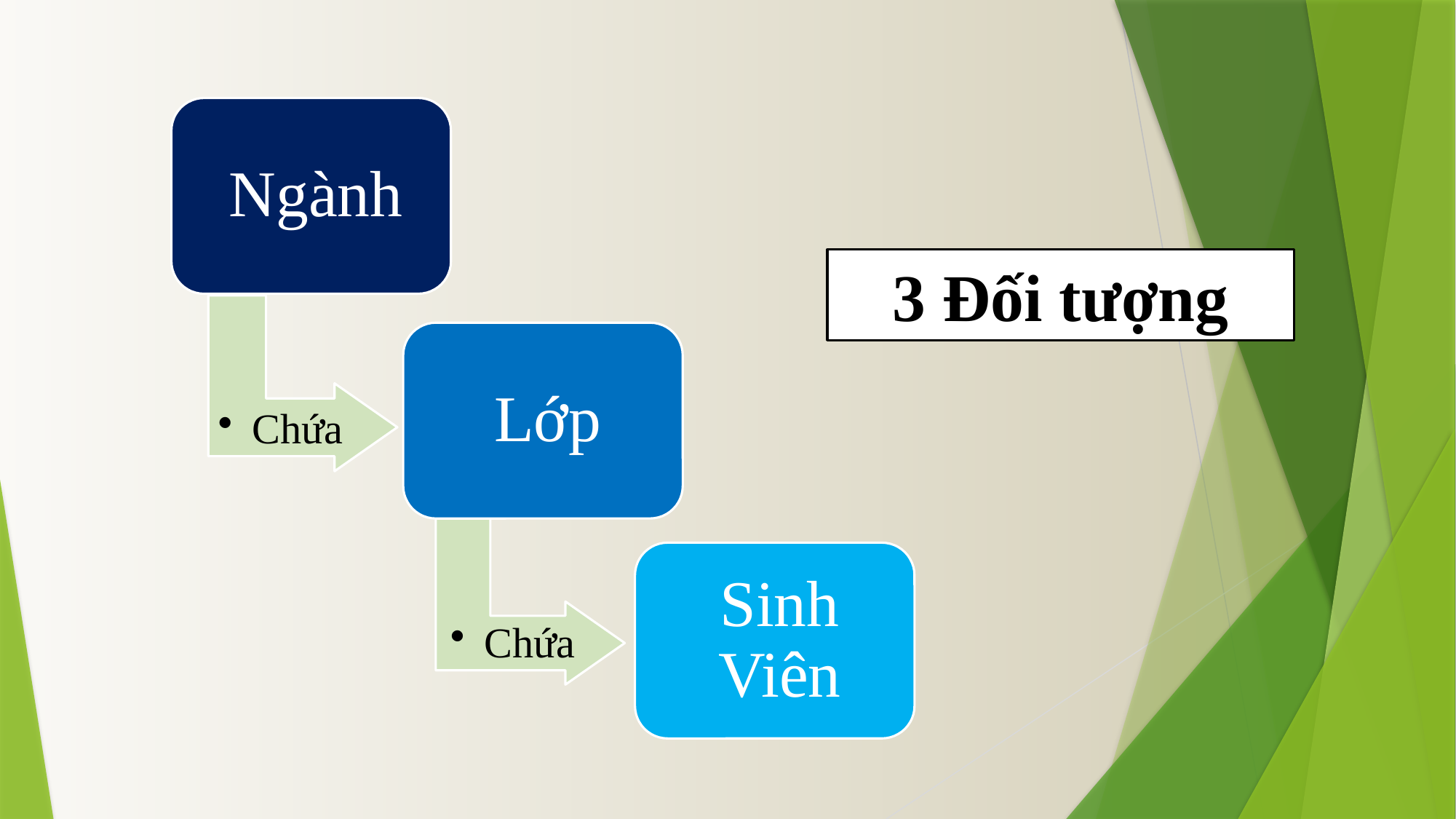

Ngành
Chứa
Lớp
Chứa
Sinh Viên

3 Đối tượng